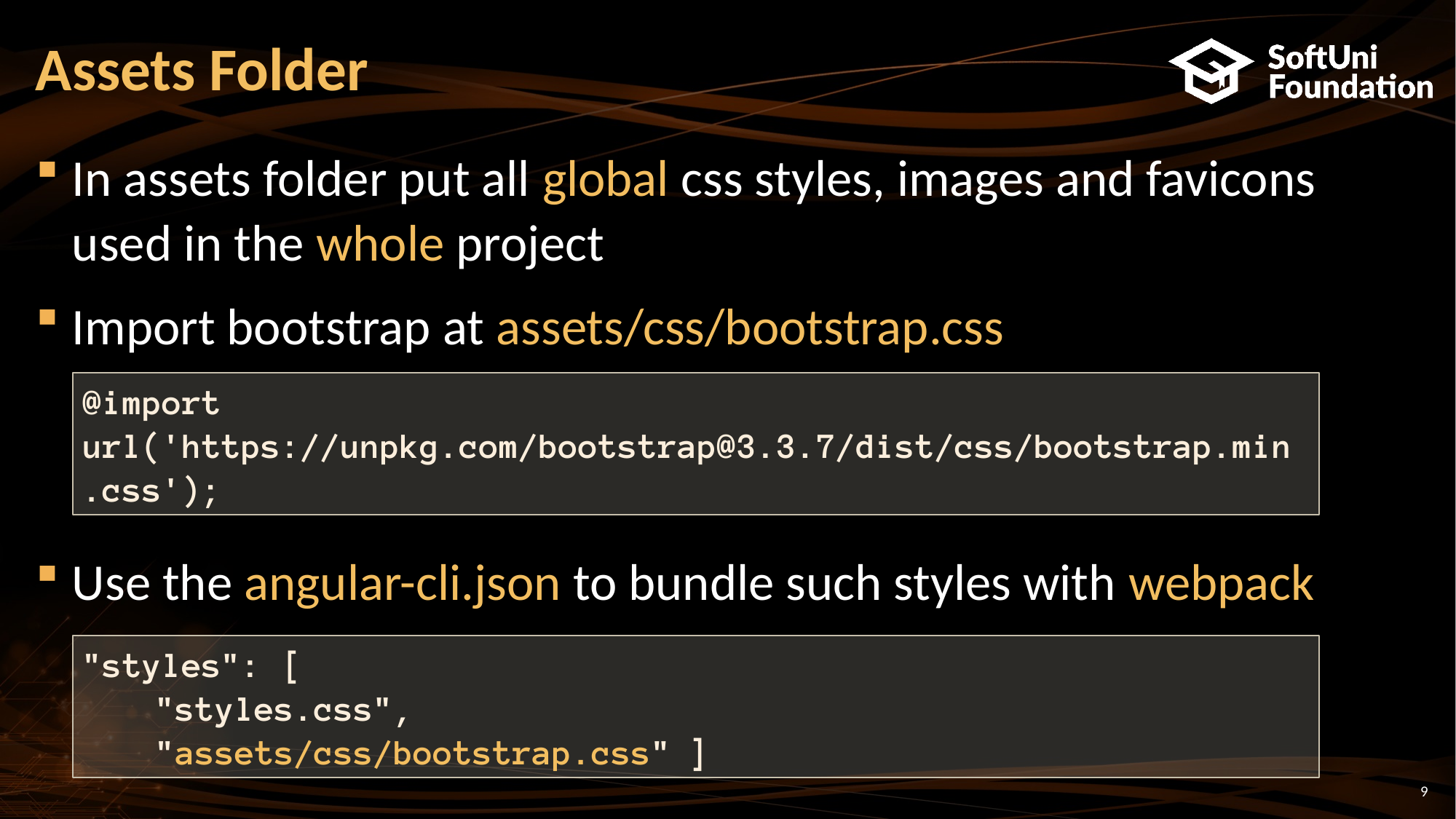

# Assets Folder
In assets folder put all global css styles, images and favicons used in the whole project
Import bootstrap at assets/css/bootstrap.css
Use the angular-cli.json to bundle such styles with webpack
@import url('https://unpkg.com/bootstrap@3.3.7/dist/css/bootstrap.min.css');
"styles": [
"styles.css",
"assets/css/bootstrap.css" ]
9